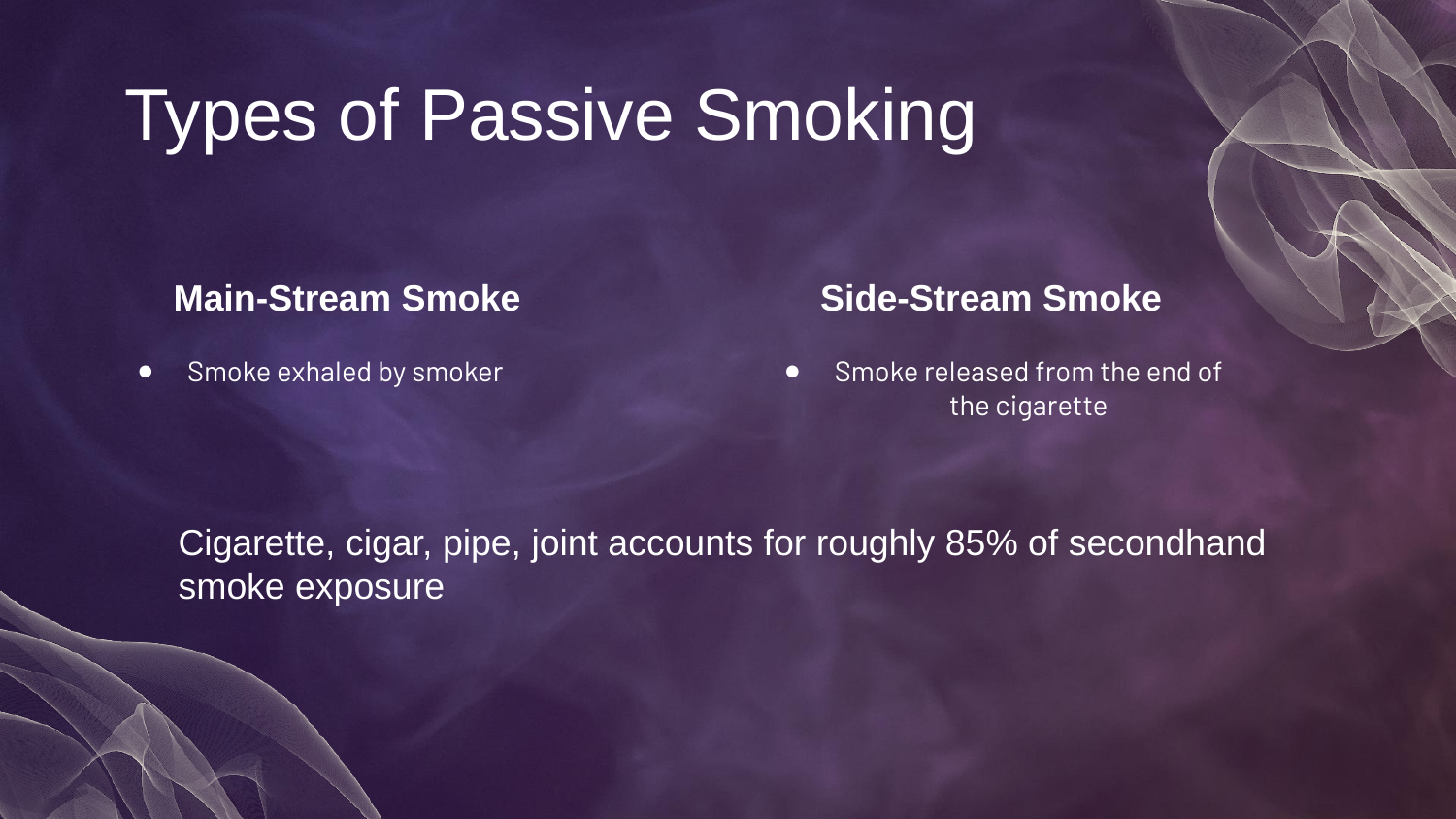

# Types of Passive Smoking
Main-Stream Smoke
Side-Stream Smoke
Smoke exhaled by smoker
Smoke released from the end of the cigarette
Cigarette, cigar, pipe, joint accounts for roughly 85% of secondhand smoke exposure